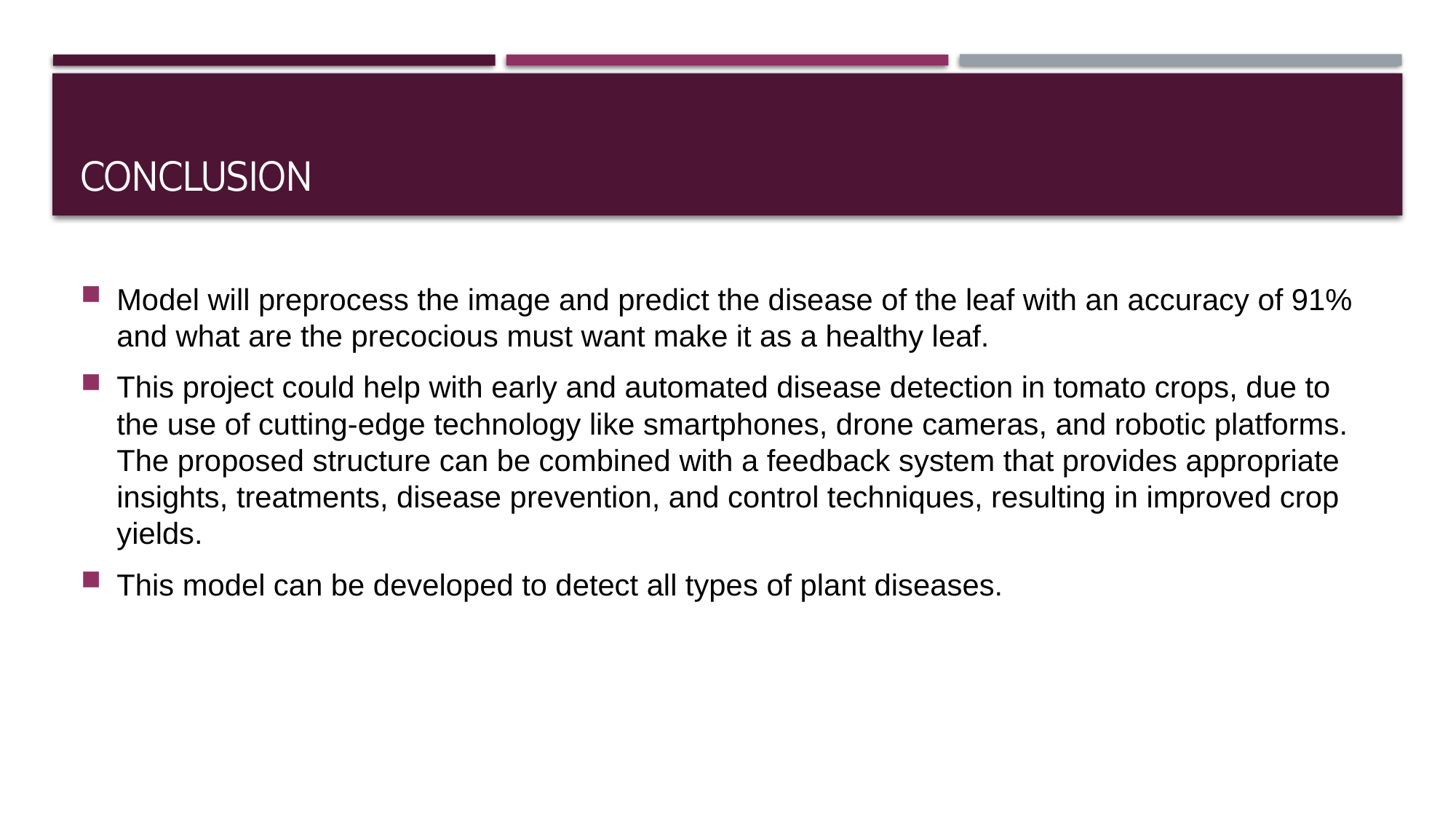

# Conclusion
Model will preprocess the image and predict the disease of the leaf with an accuracy of 91% and what are the precocious must want make it as a healthy leaf.
This project could help with early and automated disease detection in tomato crops, due to the use of cutting-edge technology like smartphones, drone cameras, and robotic platforms. The proposed structure can be combined with a feedback system that provides appropriate insights, treatments, disease prevention, and control techniques, resulting in improved crop yields.
This model can be developed to detect all types of plant diseases.